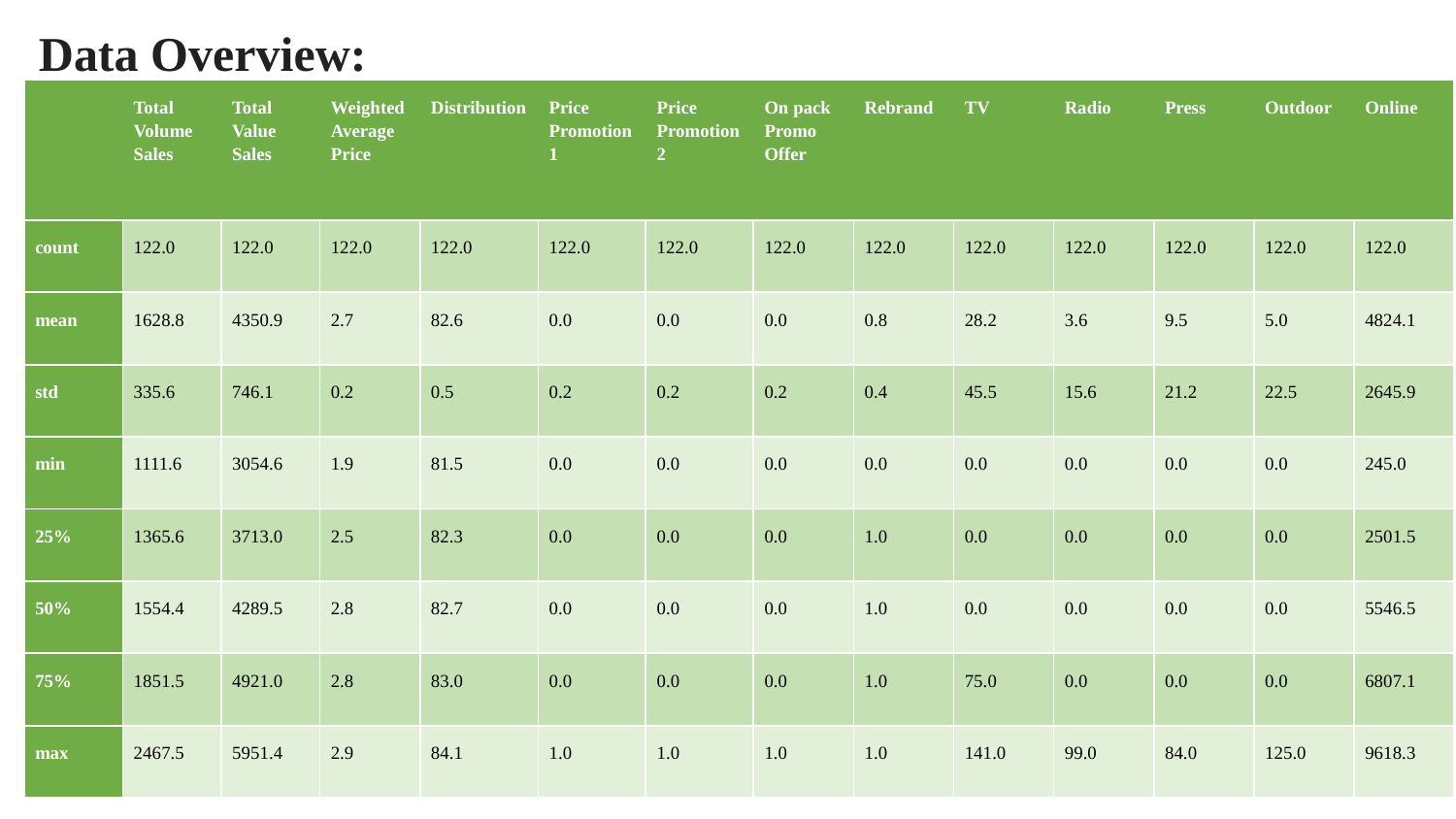

# Data Overview:

|  | Total Volume Sales | Total Value Sales | Weighted Average Price | Distribution | Price Promotion 1 | Price Promotion 2 | On pack Promo Offer | Rebrand | TV | Radio | Press | Outdoor | Online |
| --- | --- | --- | --- | --- | --- | --- | --- | --- | --- | --- | --- | --- | --- |
| count | 122.0 | 122.0 | 122.0 | 122.0 | 122.0 | 122.0 | 122.0 | 122.0 | 122.0 | 122.0 | 122.0 | 122.0 | 122.0 |
| mean | 1628.8 | 4350.9 | 2.7 | 82.6 | 0.0 | 0.0 | 0.0 | 0.8 | 28.2 | 3.6 | 9.5 | 5.0 | 4824.1 |
| std | 335.6 | 746.1 | 0.2 | 0.5 | 0.2 | 0.2 | 0.2 | 0.4 | 45.5 | 15.6 | 21.2 | 22.5 | 2645.9 |
| min | 1111.6 | 3054.6 | 1.9 | 81.5 | 0.0 | 0.0 | 0.0 | 0.0 | 0.0 | 0.0 | 0.0 | 0.0 | 245.0 |
| 25% | 1365.6 | 3713.0 | 2.5 | 82.3 | 0.0 | 0.0 | 0.0 | 1.0 | 0.0 | 0.0 | 0.0 | 0.0 | 2501.5 |
| 50% | 1554.4 | 4289.5 | 2.8 | 82.7 | 0.0 | 0.0 | 0.0 | 1.0 | 0.0 | 0.0 | 0.0 | 0.0 | 5546.5 |
| 75% | 1851.5 | 4921.0 | 2.8 | 83.0 | 0.0 | 0.0 | 0.0 | 1.0 | 75.0 | 0.0 | 0.0 | 0.0 | 6807.1 |
| max | 2467.5 | 5951.4 | 2.9 | 84.1 | 1.0 | 1.0 | 1.0 | 1.0 | 141.0 | 99.0 | 84.0 | 125.0 | 9618.3 |